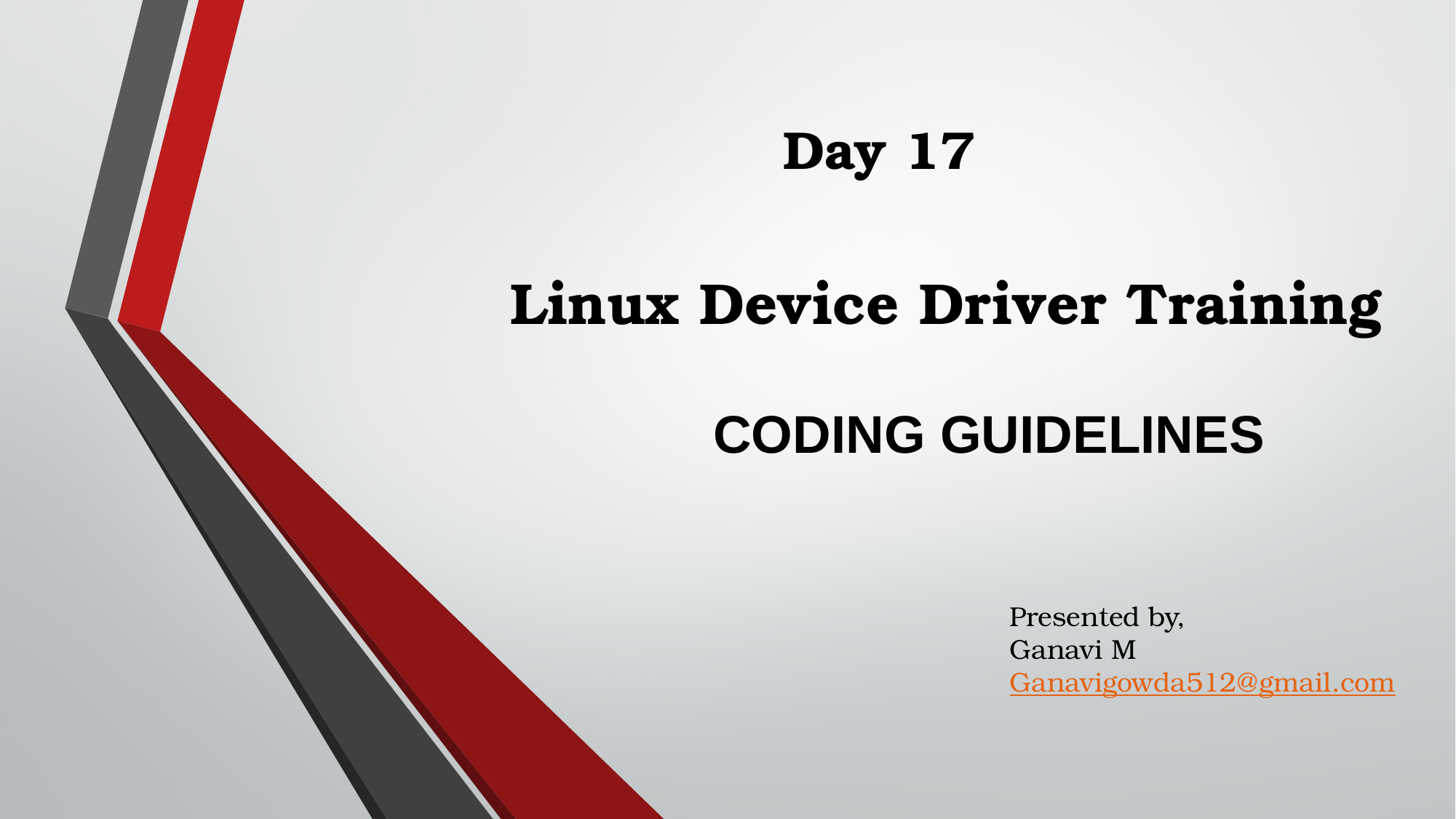

Day 17

       Linux Device Driver Training

                       CODING GUIDELINES

Presented by,
Ganavi M
Ganavigowda512@gmail.com